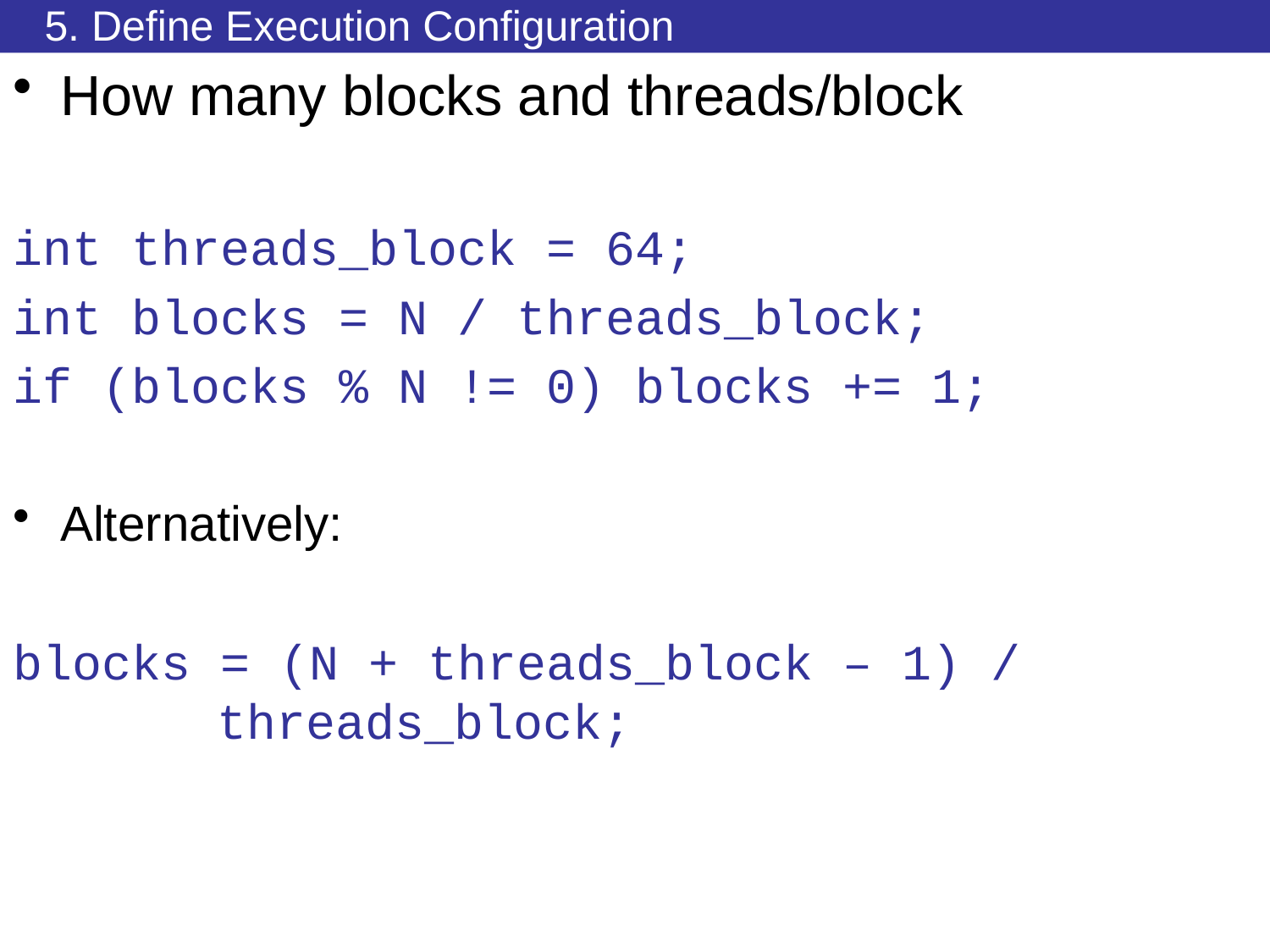

# 5. Define Execution Configuration
How many blocks and threads/block

int threads_block = 64;
int blocks = N / threads_block;
if (blocks % N != 0) blocks += 1;

Alternatively:

blocks = (N + threads_block – 1) / 			 threads_block;